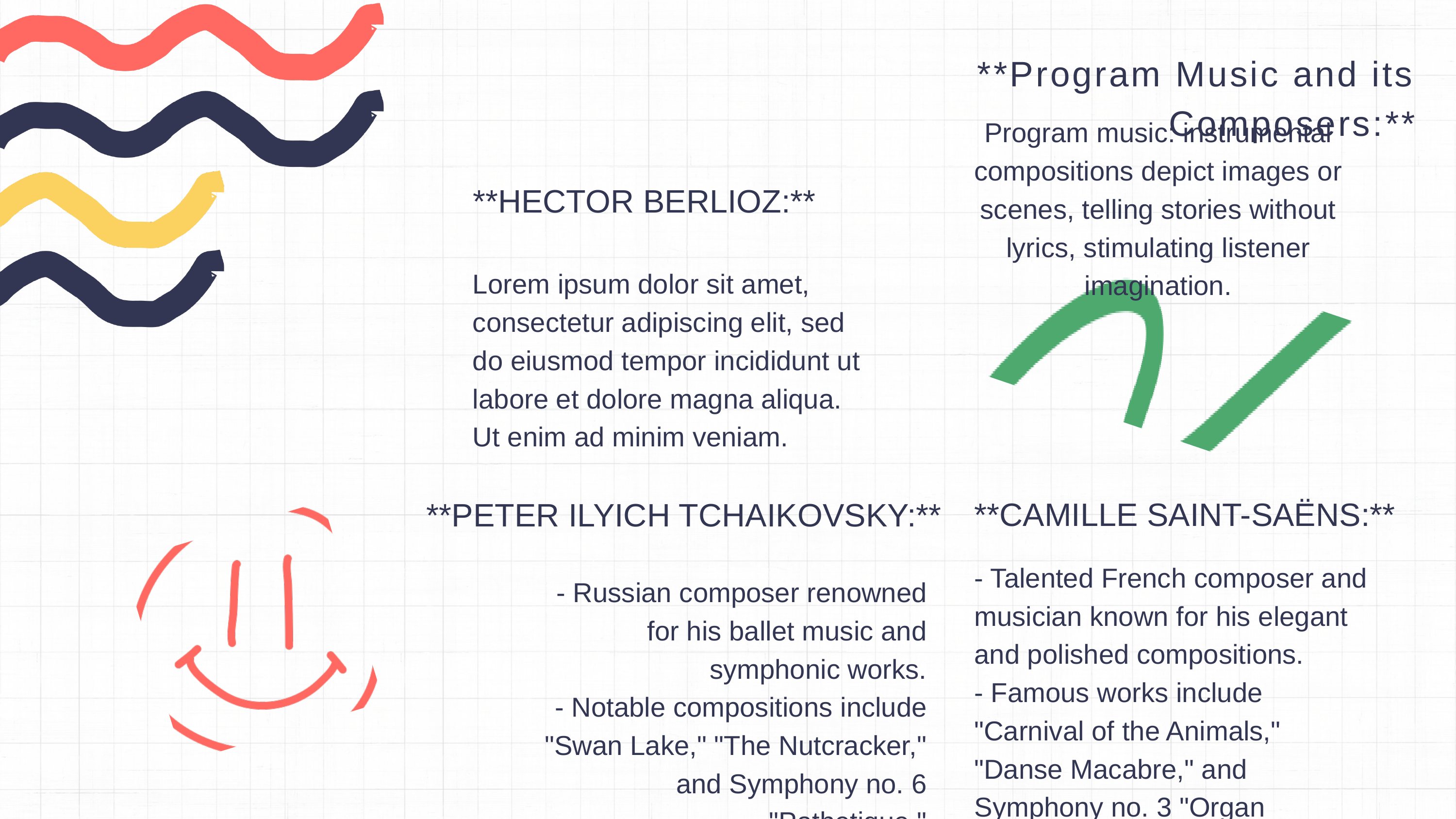

**Program Music and its Composers:**
Program music: instrumental compositions depict images or scenes, telling stories without lyrics, stimulating listener imagination.
**HECTOR BERLIOZ:**
Lorem ipsum dolor sit amet, consectetur adipiscing elit, sed do eiusmod tempor incididunt ut labore et dolore magna aliqua. Ut enim ad minim veniam.

**CAMILLE SAINT-SAËNS:**
**PETER ILYICH TCHAIKOVSKY:**

- Talented French composer and musician known for his elegant and polished compositions.
- Famous works include "Carnival of the Animals," "Danse Macabre," and Symphony no. 3 "Organ Symphony."
   - Russian composer renowned for his ballet music and symphonic works.
   - Notable compositions include "Swan Lake," "The Nutcracker," and Symphony no. 6 "Pathetique."